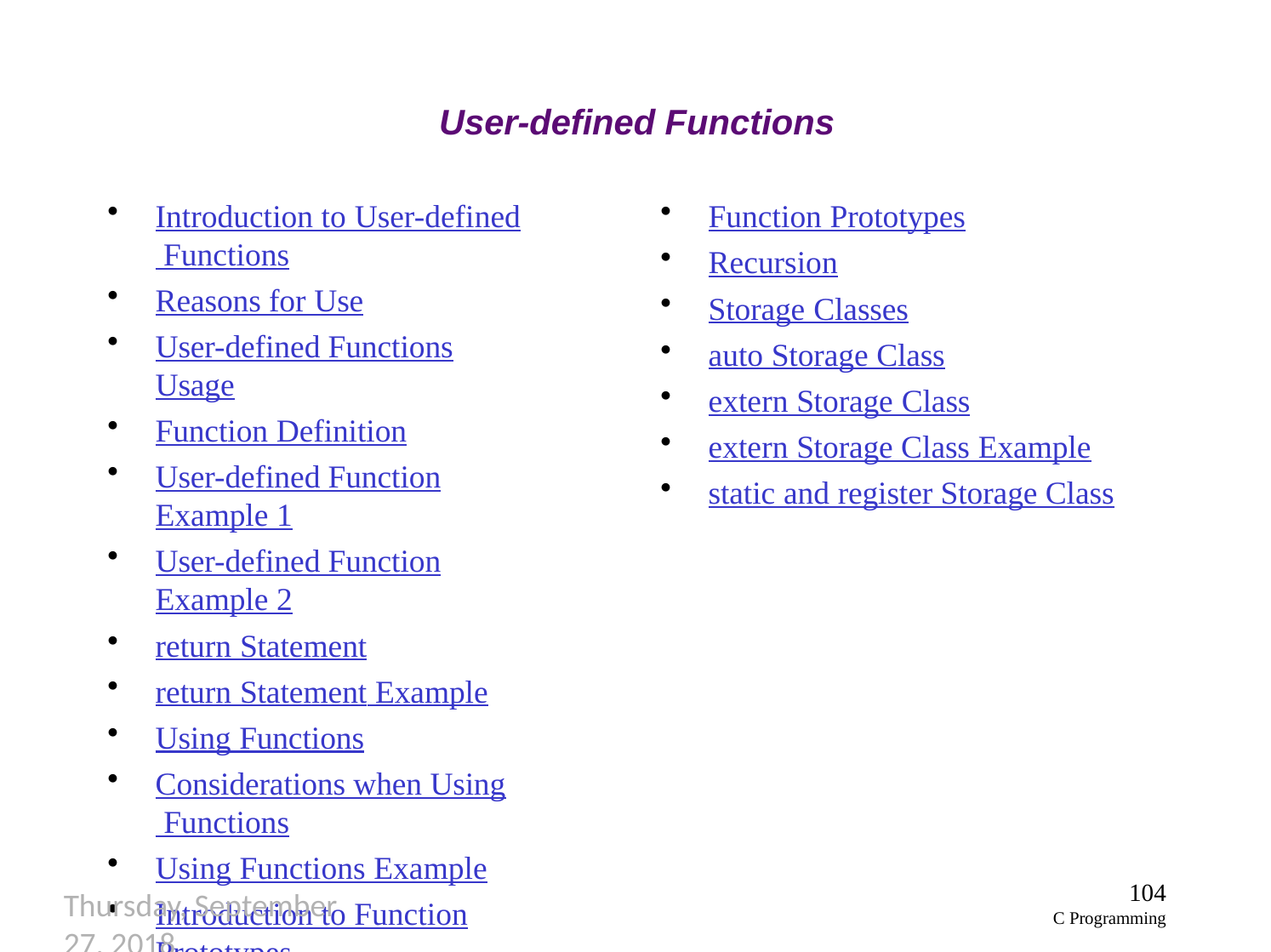

# User-defined Functions
Introduction to User-defined  Functions
Reasons for Use
User-defined Functions Usage
Function Definition
User-defined Function Example 1
User-defined Function Example 2
return Statement
return Statement Example
Using Functions
Considerations when Using  Functions
Using Functions Example
Introduction to Function Prototypes
Function Prototypes
Recursion
Storage Classes
auto Storage Class
extern Storage Class
extern Storage Class Example
static and register Storage Class
104
C Programming
Thursday, September 27, 2018